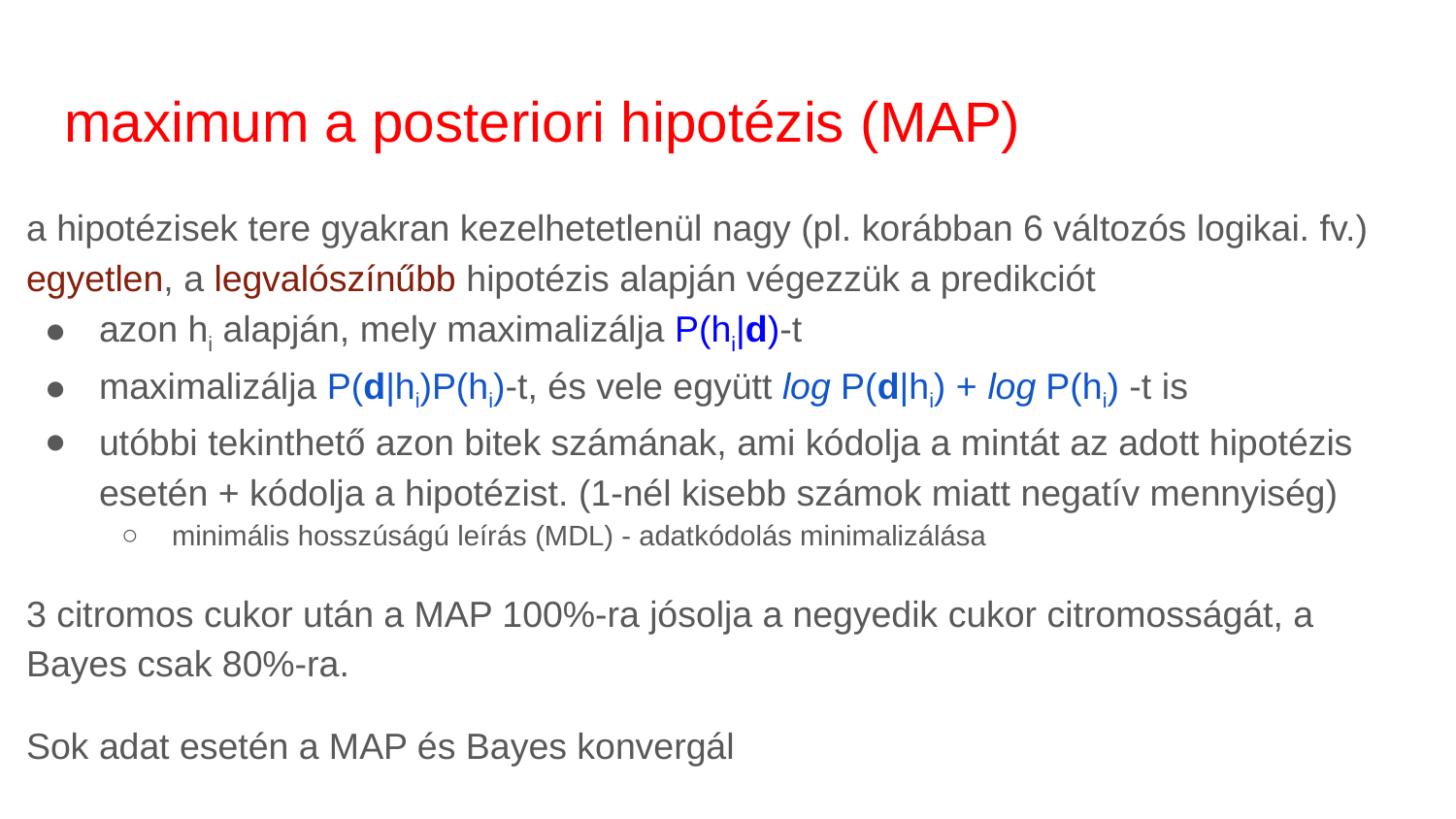

# maximum a posteriori hipotézis (MAP)
a hipotézisek tere gyakran kezelhetetlenül nagy (pl. korábban 6 változós logikai. fv.)
egyetlen, a legvalószínűbb hipotézis alapján végezzük a predikciót
azon hi alapján, mely maximalizálja P(hi|d)-t
maximalizálja P(d|hi)P(hi)-t, és vele együtt log P(d|hi) + log P(hi) -t is
utóbbi tekinthető azon bitek számának, ami kódolja a mintát az adott hipotézis esetén + kódolja a hipotézist. (1-nél kisebb számok miatt negatív mennyiség)
minimális hosszúságú leírás (MDL) - adatkódolás minimalizálása
3 citromos cukor után a MAP 100%-ra jósolja a negyedik cukor citromosságát, a Bayes csak 80%-ra.
Sok adat esetén a MAP és Bayes konvergál